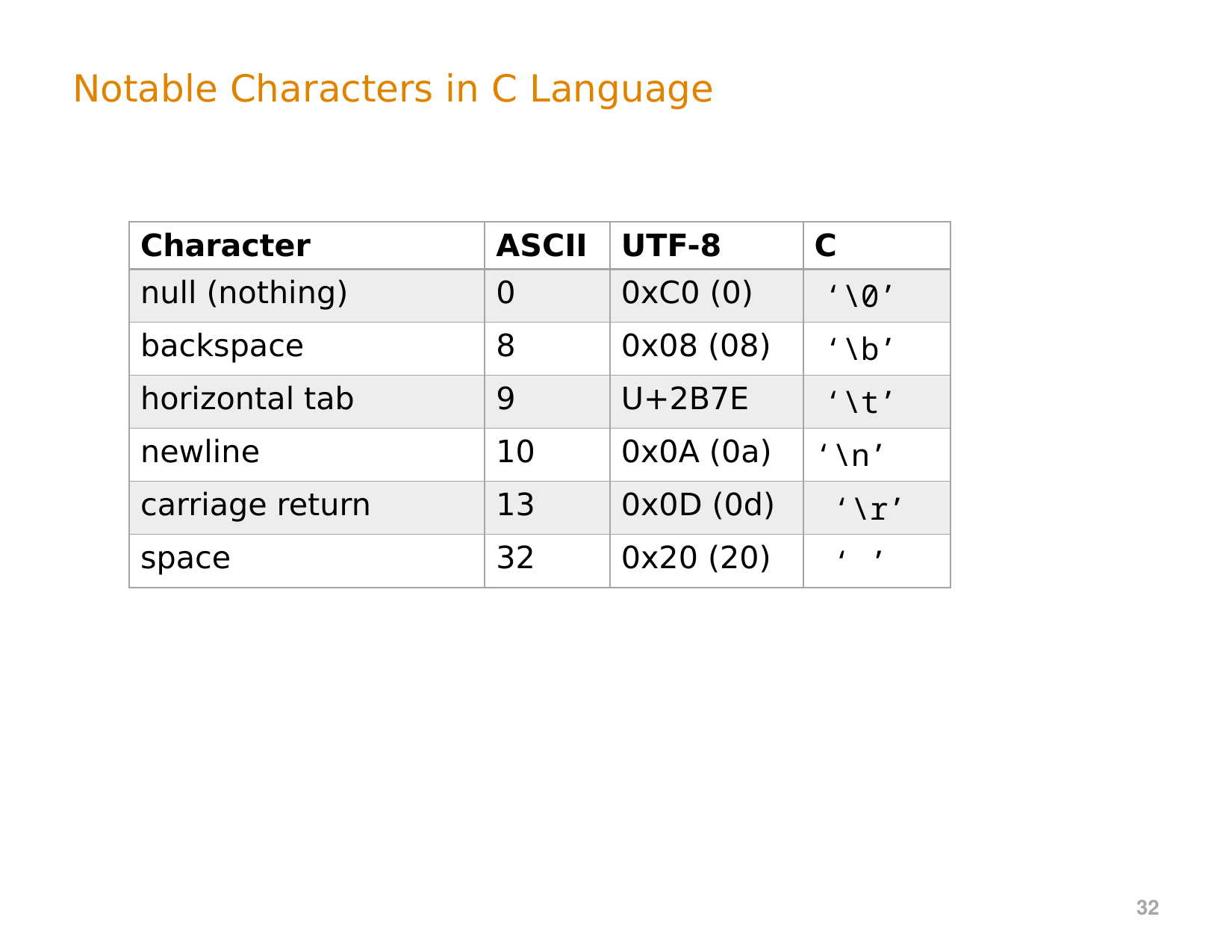

# Notable Characters in C Language
| Character | ASCII | UTF-8 | C |
| --- | --- | --- | --- |
| null (nothing) | 0 | 0xC0 (0) | ‘\0’ |
| backspace | 8 | 0x08 (08) | ‘\b’ |
| horizontal tab | 9 | U+2B7E | ‘\t’ |
| newline | 10 | 0x0A (0a) | ‘\n’ |
| carriage return | 13 | 0x0D (0d) | ‘\r’ |
| space | 32 | 0x20 (20) | ‘ ’ |
32